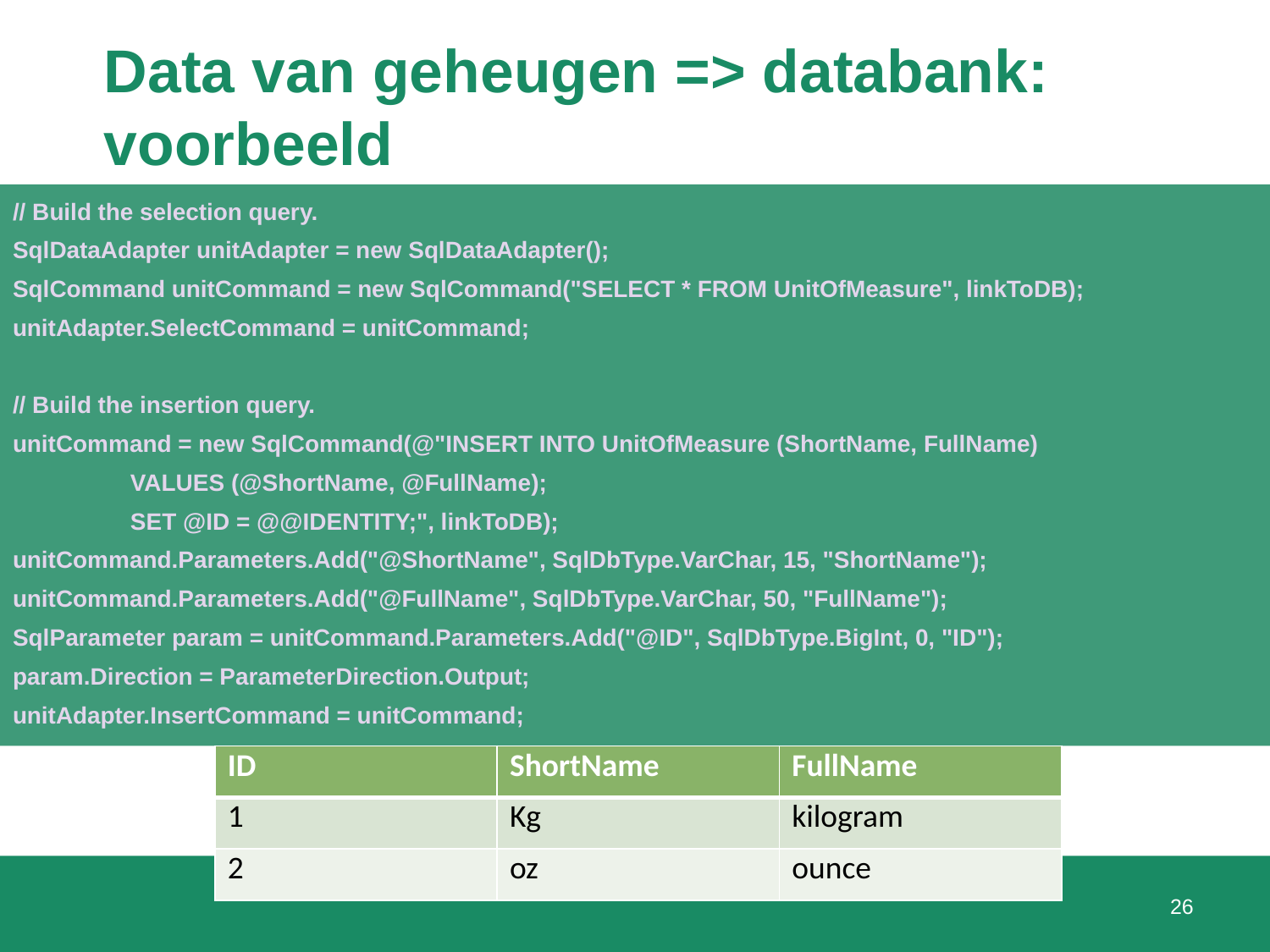

# Data van geheugen => databank: voorbeeld
// Build the selection query.
SqlDataAdapter unitAdapter = new SqlDataAdapter();
SqlCommand unitCommand = new SqlCommand("SELECT * FROM UnitOfMeasure", linkToDB);
unitAdapter.SelectCommand = unitCommand;

// Build the insertion query.
unitCommand = new SqlCommand(@"INSERT INTO UnitOfMeasure (ShortName, FullName)
				       		    VALUES (@ShortName, @FullName);
	   				 	    SET @ID = @@IDENTITY;", linkToDB);
unitCommand.Parameters.Add("@ShortName", SqlDbType.VarChar, 15, "ShortName");
unitCommand.Parameters.Add("@FullName", SqlDbType.VarChar, 50, "FullName");
SqlParameter param = unitCommand.Parameters.Add("@ID", SqlDbType.BigInt, 0, "ID");
param.Direction = ParameterDirection.Output;
unitAdapter.InsertCommand = unitCommand;

| ID | ShortName | FullName |
| --- | --- | --- |
| 1 | Kg | kilogram |
| 2 | oz | ounce |
26